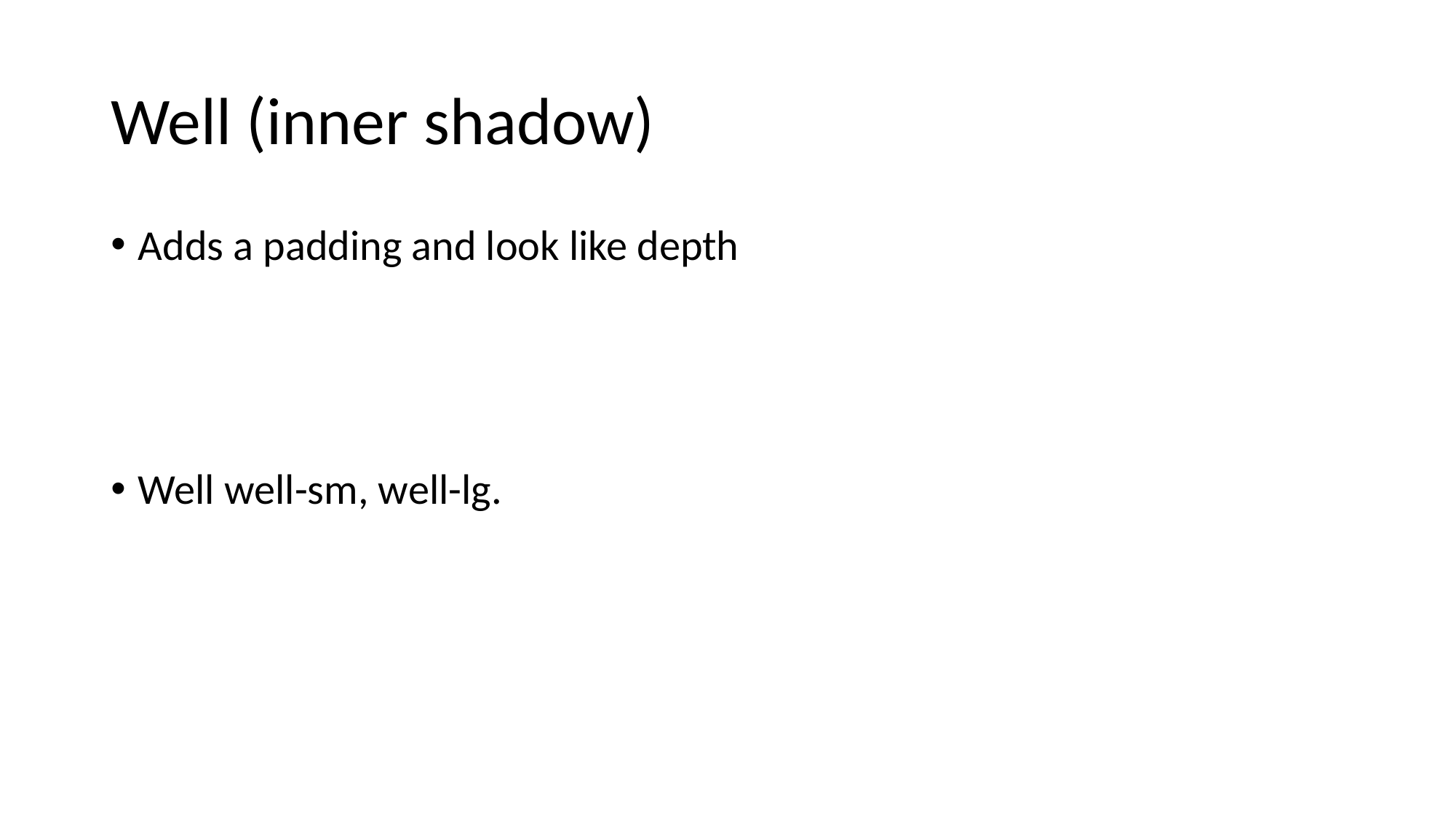

# Well (inner shadow)
Adds a padding and look like depth

Well well-sm, well-lg.